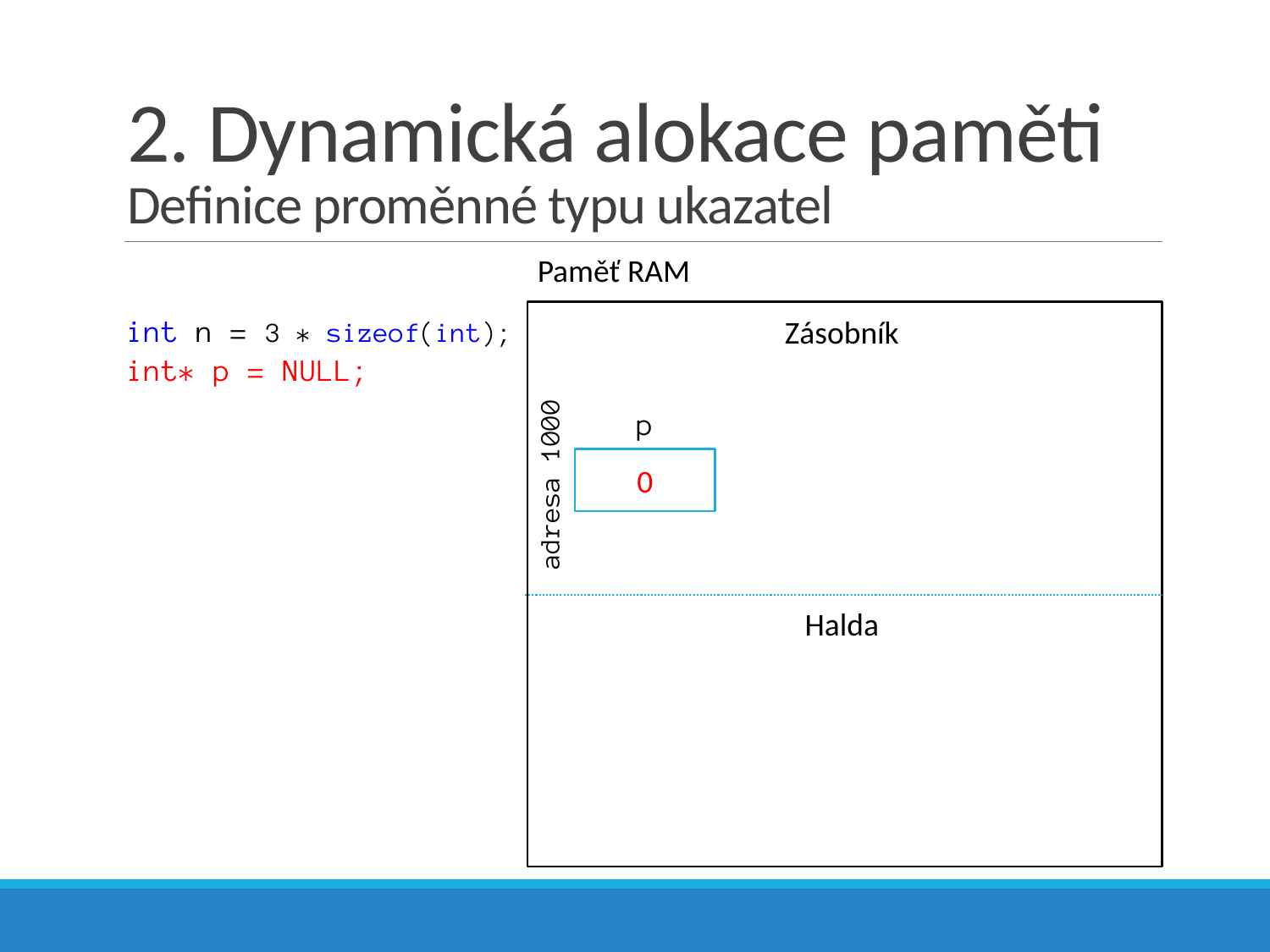

# 2. Dynamická alokace paměti Definice proměnné typu ukazatel
Paměť RAM

int n = 3 * sizeof(int);
int* p = NULL;
Zásobník
p
0
adresa 1000
Halda